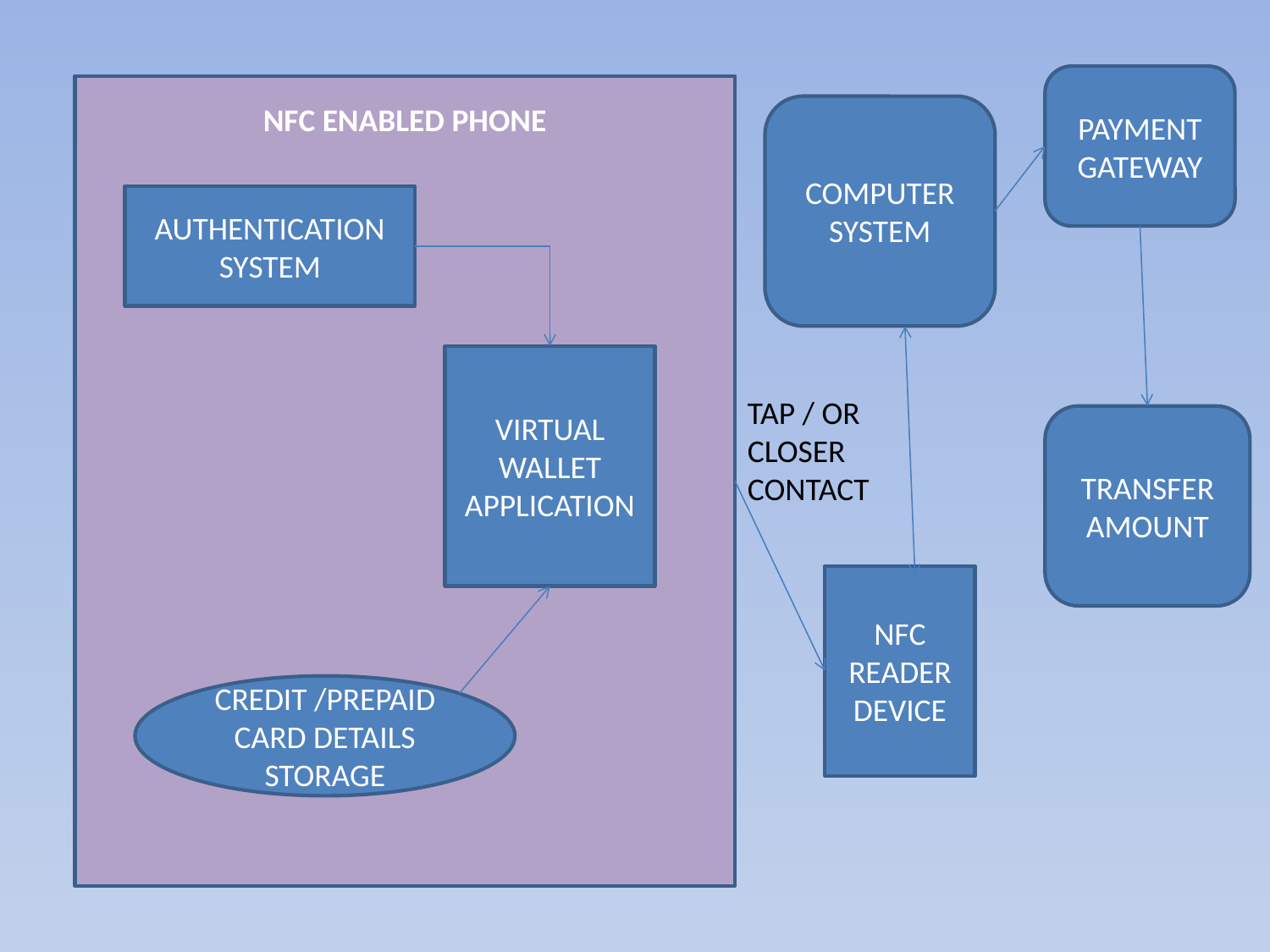

PAYMENT GATEWAY
NFC ENABLED PHONE

COMPUTER SYSTEM
AUTHENTICATION SYSTEM
VIRTUAL WALLET APPLICATION
TAP / OR CLOSER CONTACT
TRANSFER AMOUNT
NFC READER DEVICE
CREDIT /PREPAID CARD DETAILS STORAGE